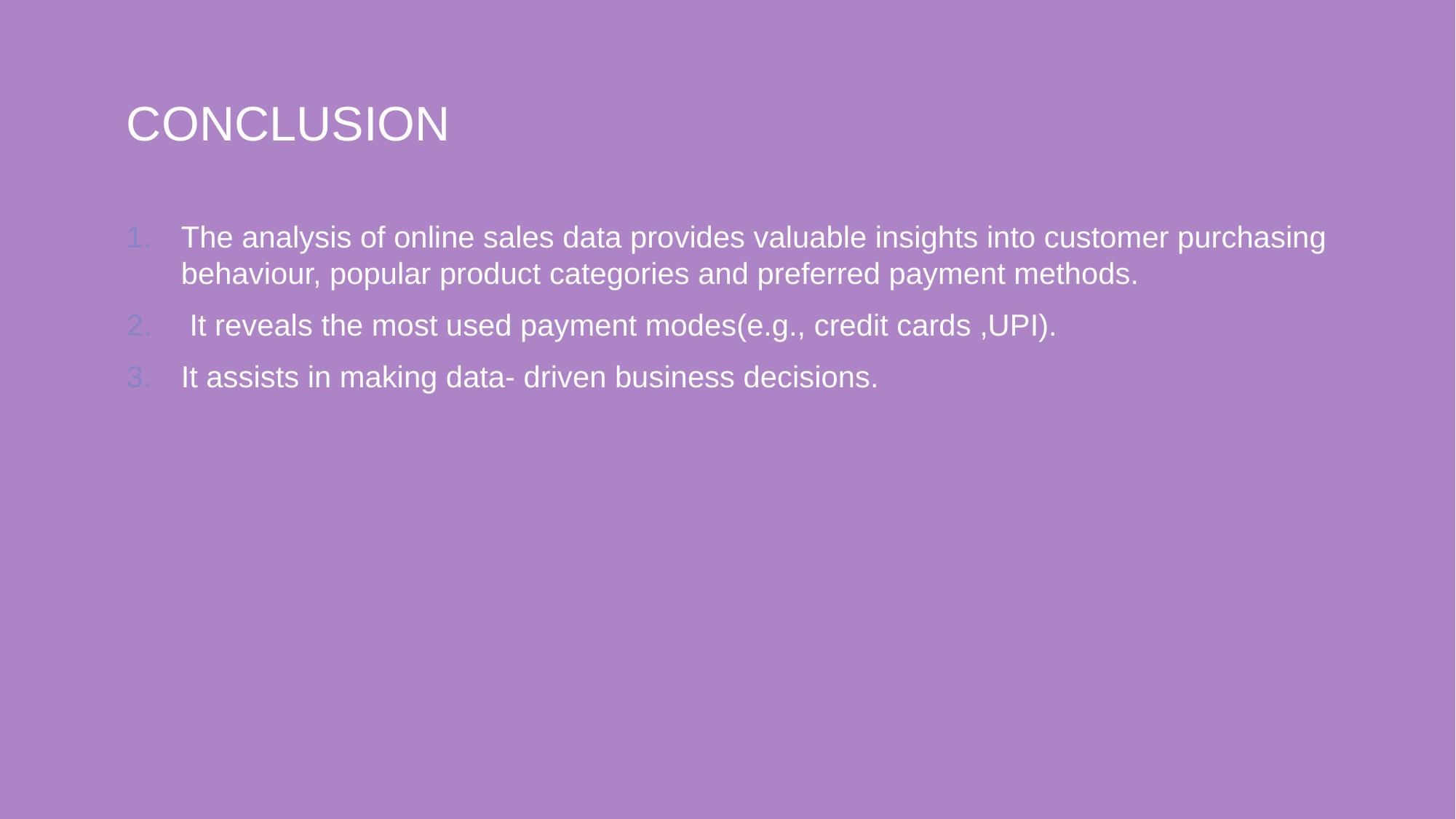

CONCLUSION

The analysis of online sales data provides valuable insights into customer purchasing behaviour, popular product categories and preferred payment methods.
 It reveals the most used payment modes(e.g., credit cards ,UPI).
It assists in making data- driven business decisions.